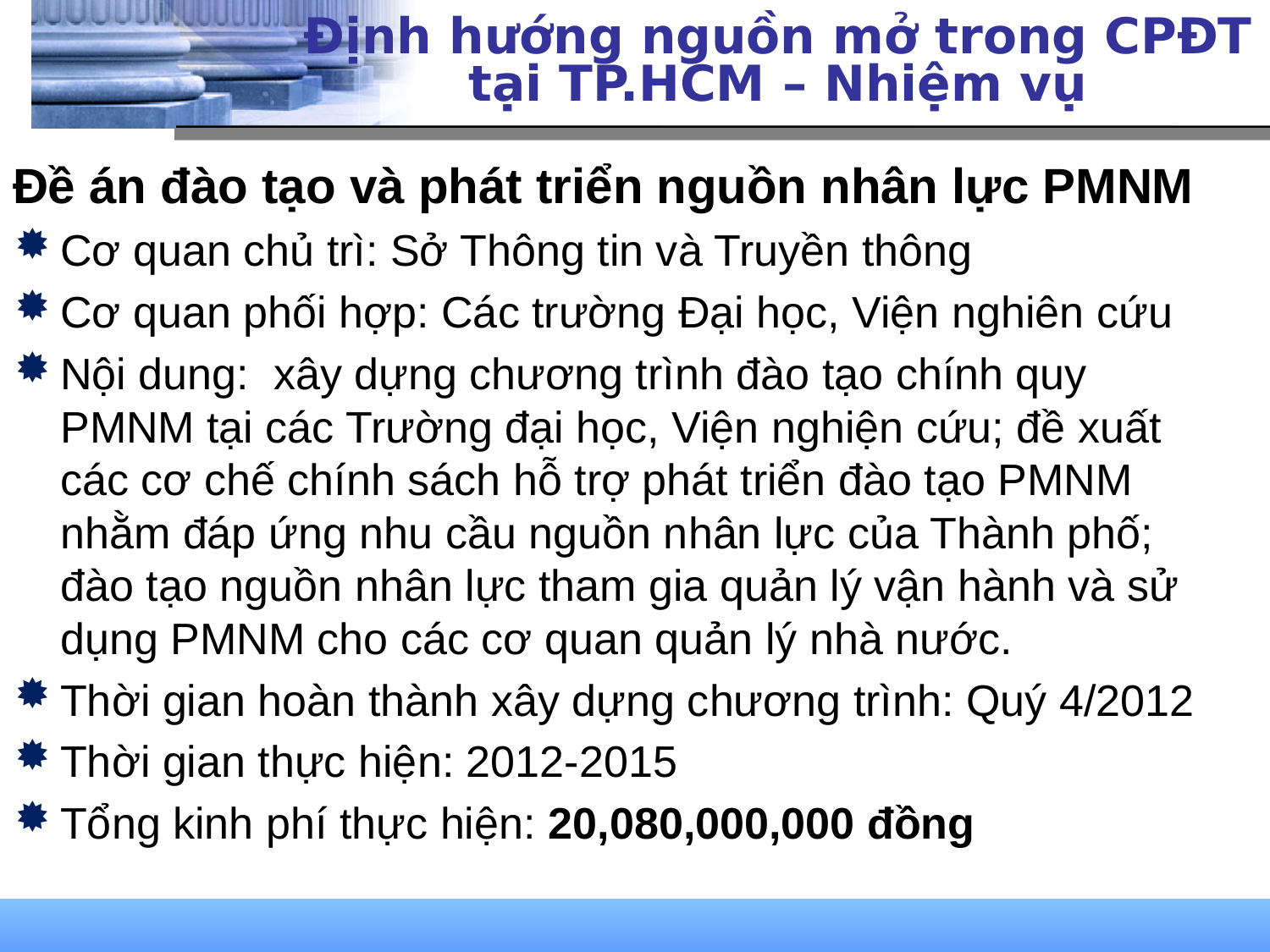

# Định hướng nguồn mở trong CPĐT tại TP.HCM – Nhiệm vụ
Đề án đào tạo và phát triển nguồn nhân lực PMNM
Cơ quan chủ trì: Sở Thông tin và Truyền thông
Cơ quan phối hợp: Các trường Đại học, Viện nghiên cứu
Nội dung:  xây dựng chương trình đào tạo chính quy PMNM tại các Trường đại học, Viện nghiện cứu; đề xuất các cơ chế chính sách hỗ trợ phát triển đào tạo PMNM nhằm đáp ứng nhu cầu nguồn nhân lực của Thành phố; đào tạo nguồn nhân lực tham gia quản lý vận hành và sử dụng PMNM cho các cơ quan quản lý nhà nước.
Thời gian hoàn thành xây dựng chương trình: Quý 4/2012
Thời gian thực hiện: 2012-2015
Tổng kinh phí thực hiện: 20,080,000,000 đồng